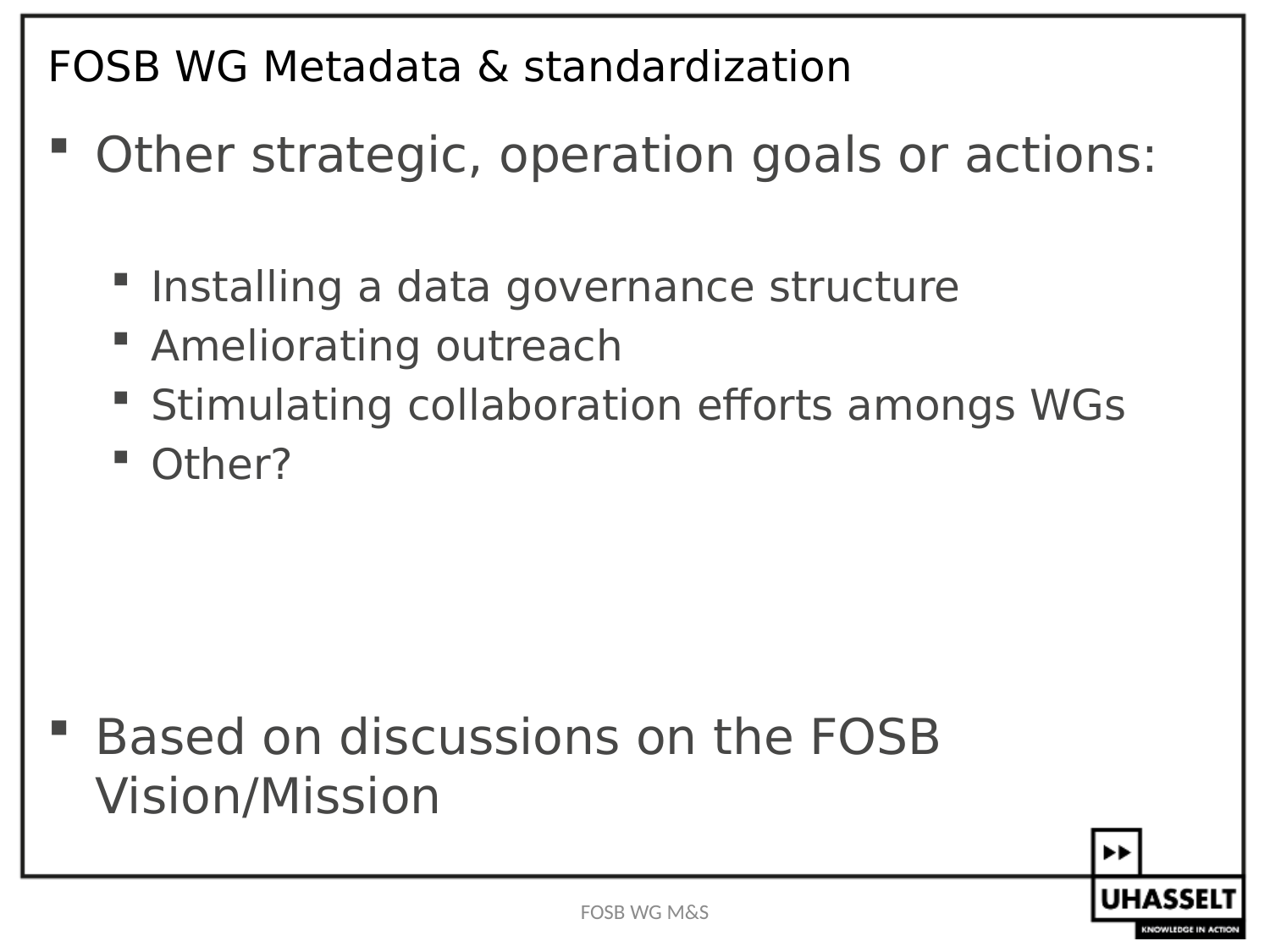

# FOSB WG Metadata & standardization
Other strategic, operation goals or actions:

Installing a data governance structure
Ameliorating outreach
Stimulating collaboration efforts amongs WGs
Other?

Based on discussions on the FOSB Vision/Mission
FOSB WG M&S